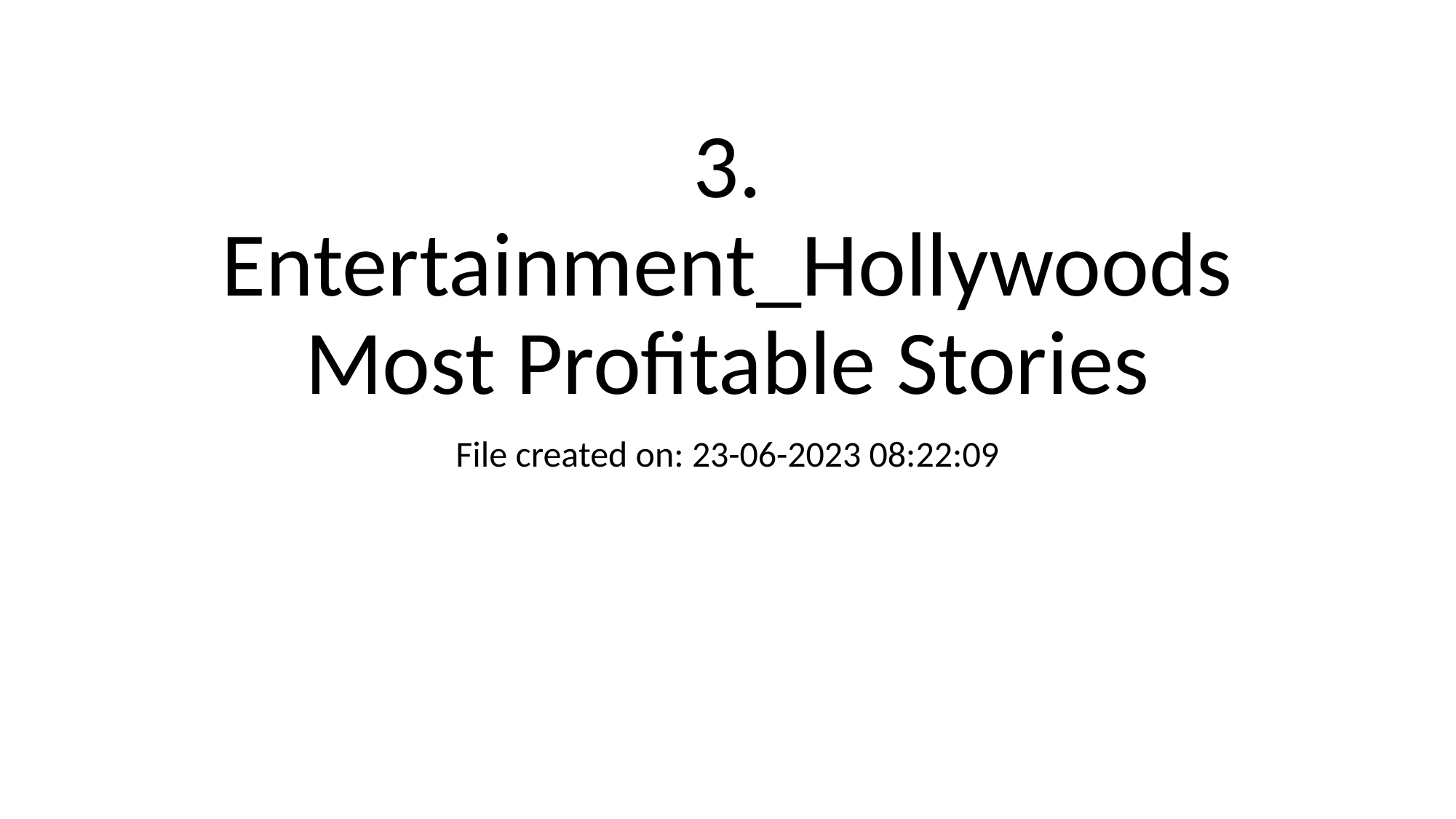

# 3. Entertainment_Hollywoods Most Profitable Stories
File created on: 23-06-2023 08:22:09